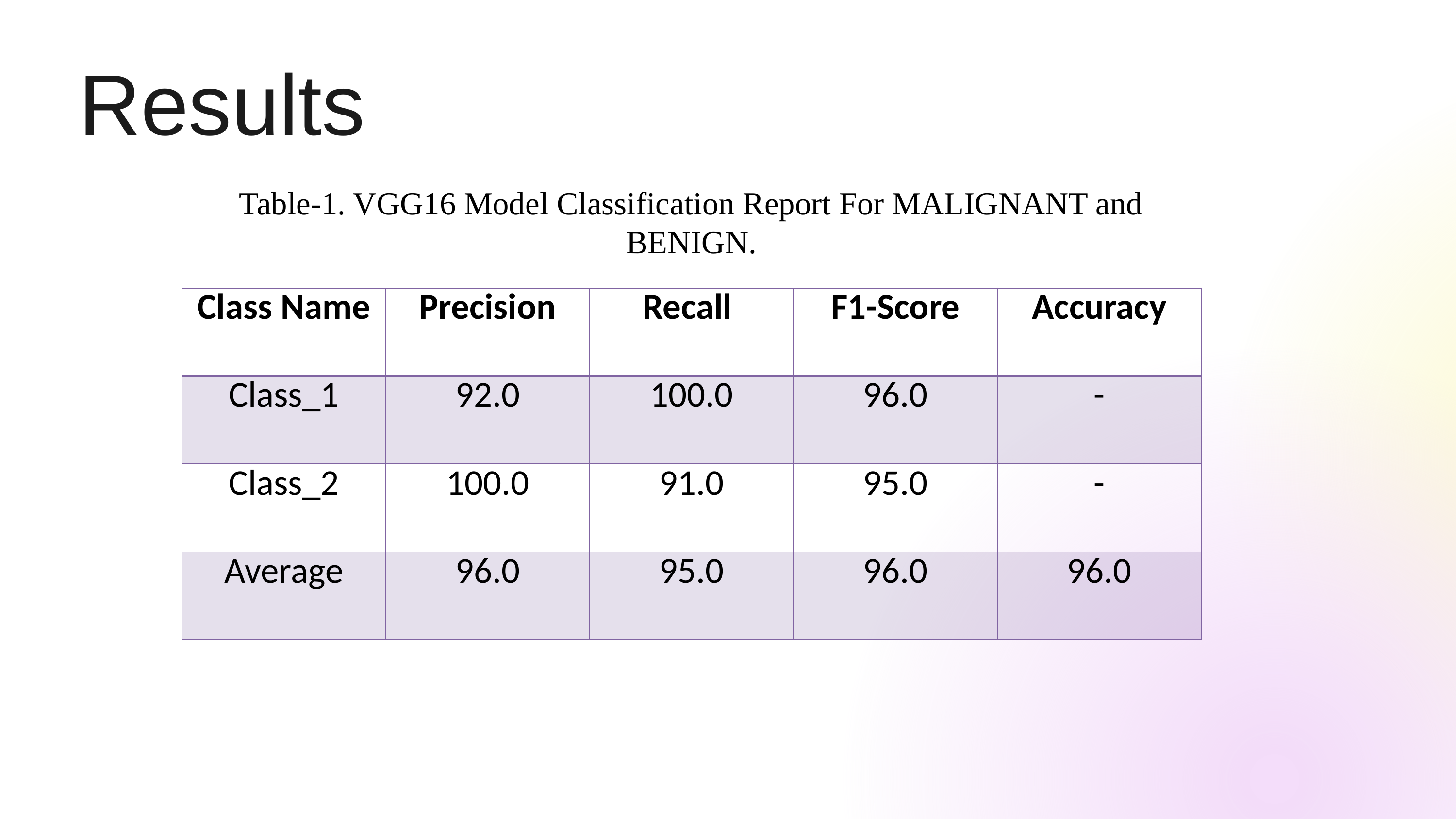

Results
Table-1. VGG16 Model Classification Report For MALIGNANT and BENIGN.
| Class Name | Precision | Recall | F1-Score | Accuracy |
| --- | --- | --- | --- | --- |
| Class\_1 | 92.0 | 100.0 | 96.0 | - |
| Class\_2 | 100.0 | 91.0 | 95.0 | - |
| Average | 96.0 | 95.0 | 96.0 | 96.0 |